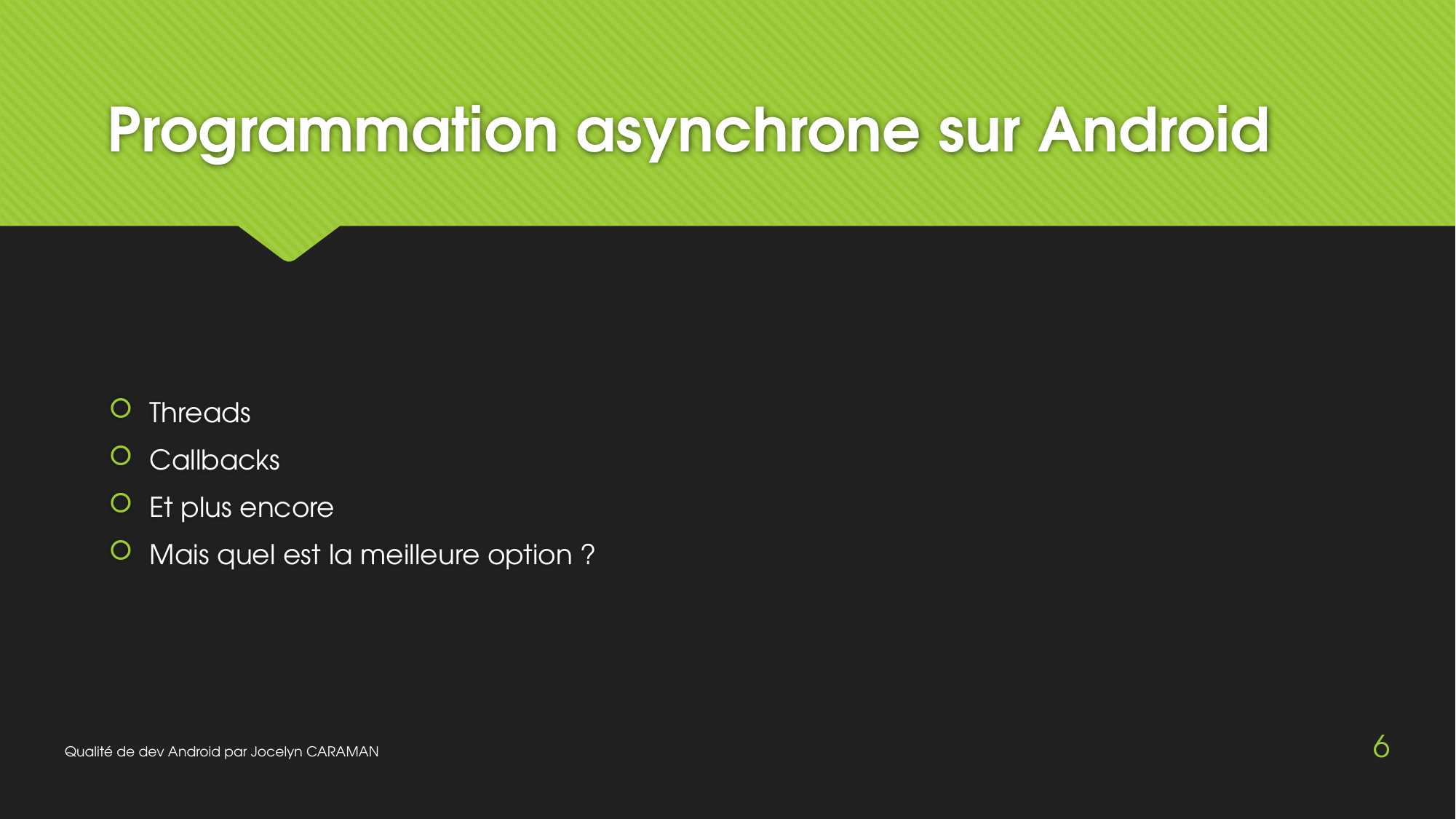

# Programmation asynchrone sur Android
Threads
Callbacks
Et plus encore
Mais quel est la meilleure option ?
6
Qualité de dev Android par Jocelyn CARAMAN